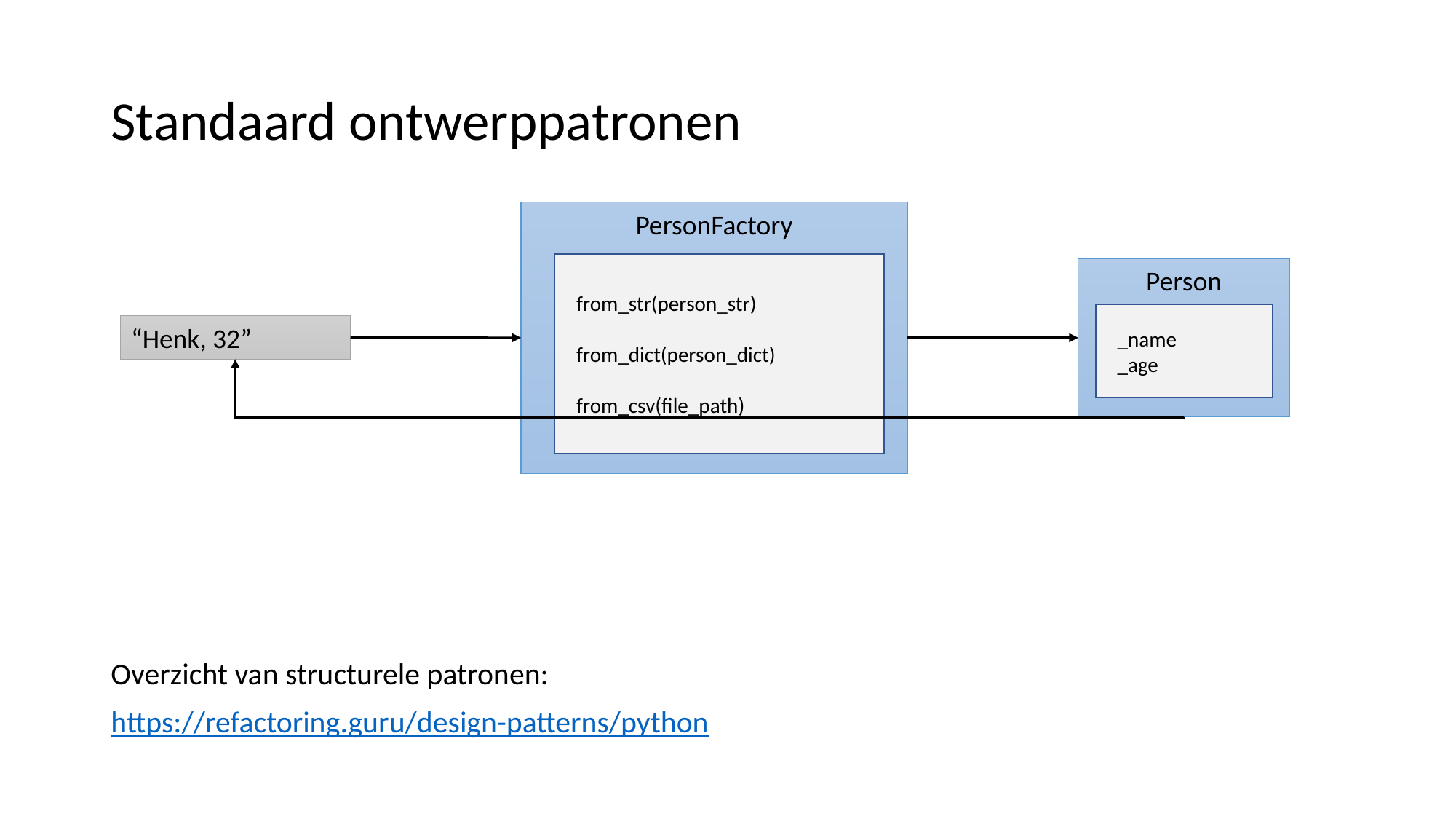

# Standaard ontwerppatronen
PersonFactory
from_str(person_str)

from_dict(person_dict)

from_csv(file_path)

Overzicht van structurele patronen:
https://refactoring.guru/design-patterns/python

Person
_name
_age
“Henk, 32”